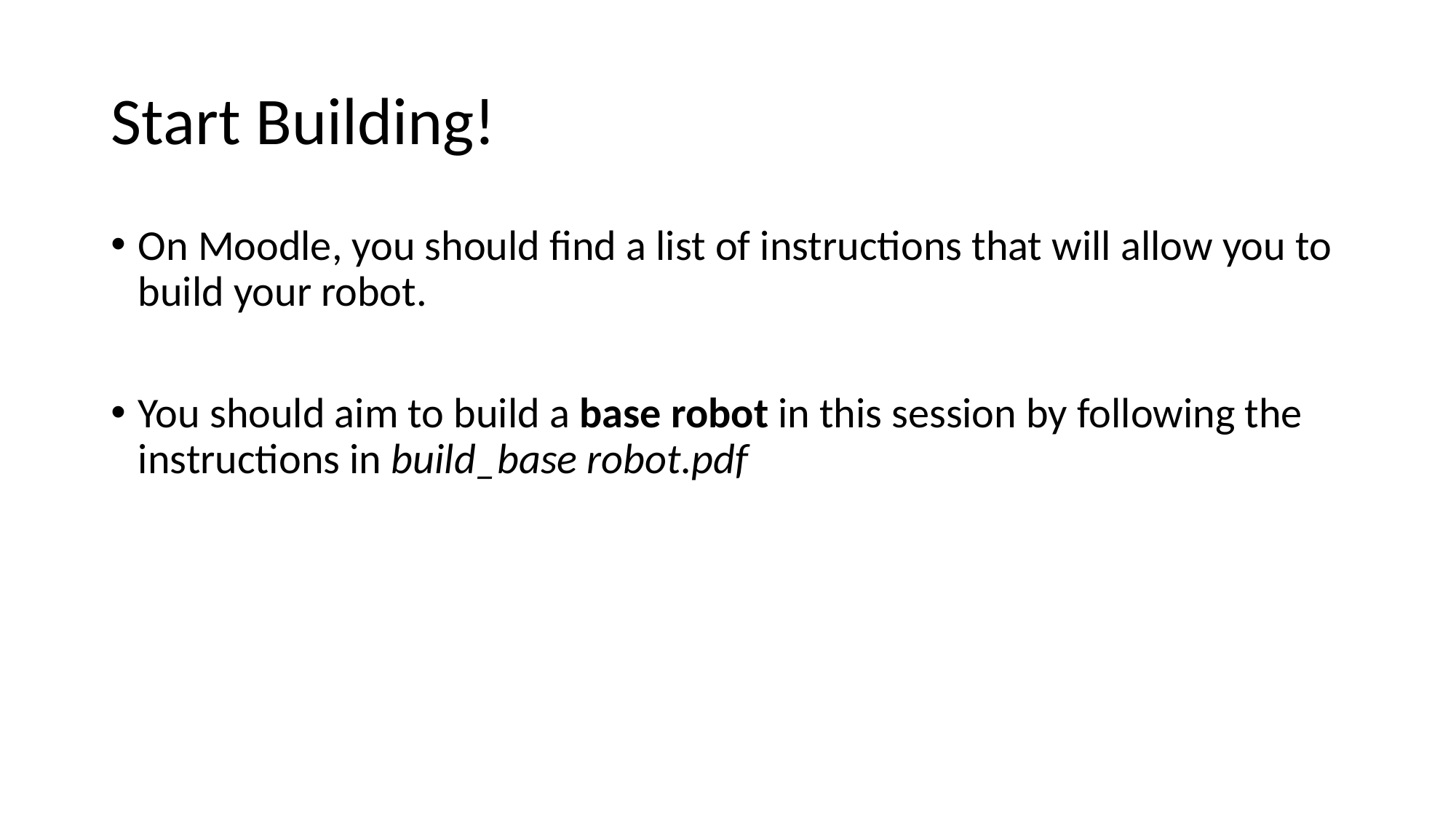

# Start Building!
On Moodle, you should find a list of instructions that will allow you to build your robot.

You should aim to build a base robot in this session by following the instructions in build_base robot.pdf